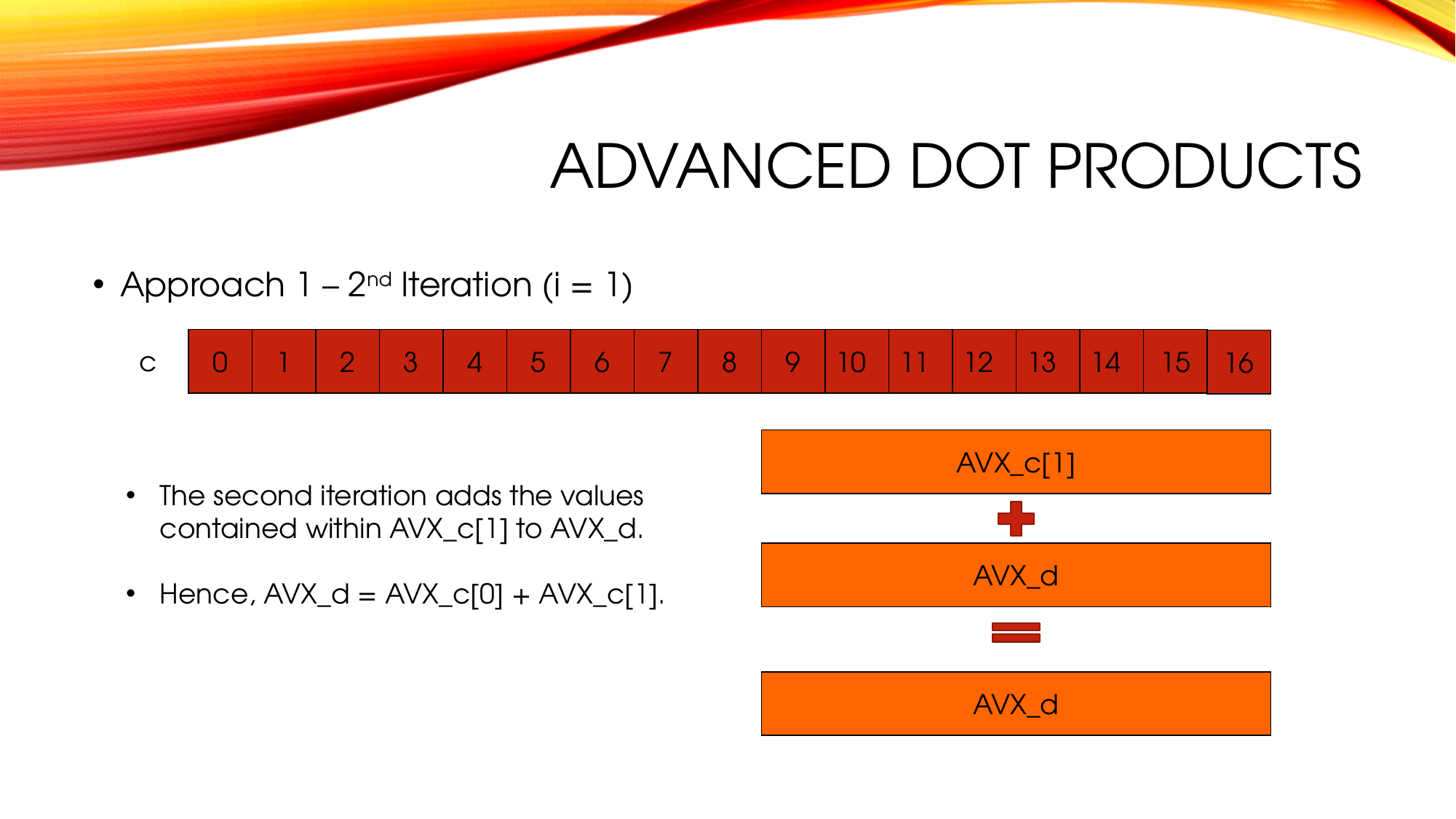

# Advanced dot products
Approach 1 – 2nd Iteration (i = 1)

0
1
2
3
4
5
6
7
8
9
10
11
12
13
14
15
16
c
AVX_c[1]
The second iteration adds the values contained within AVX_c[1] to AVX_d.

Hence, AVX_d = AVX_c[0] + AVX_c[1].

AVX_d

AVX_d